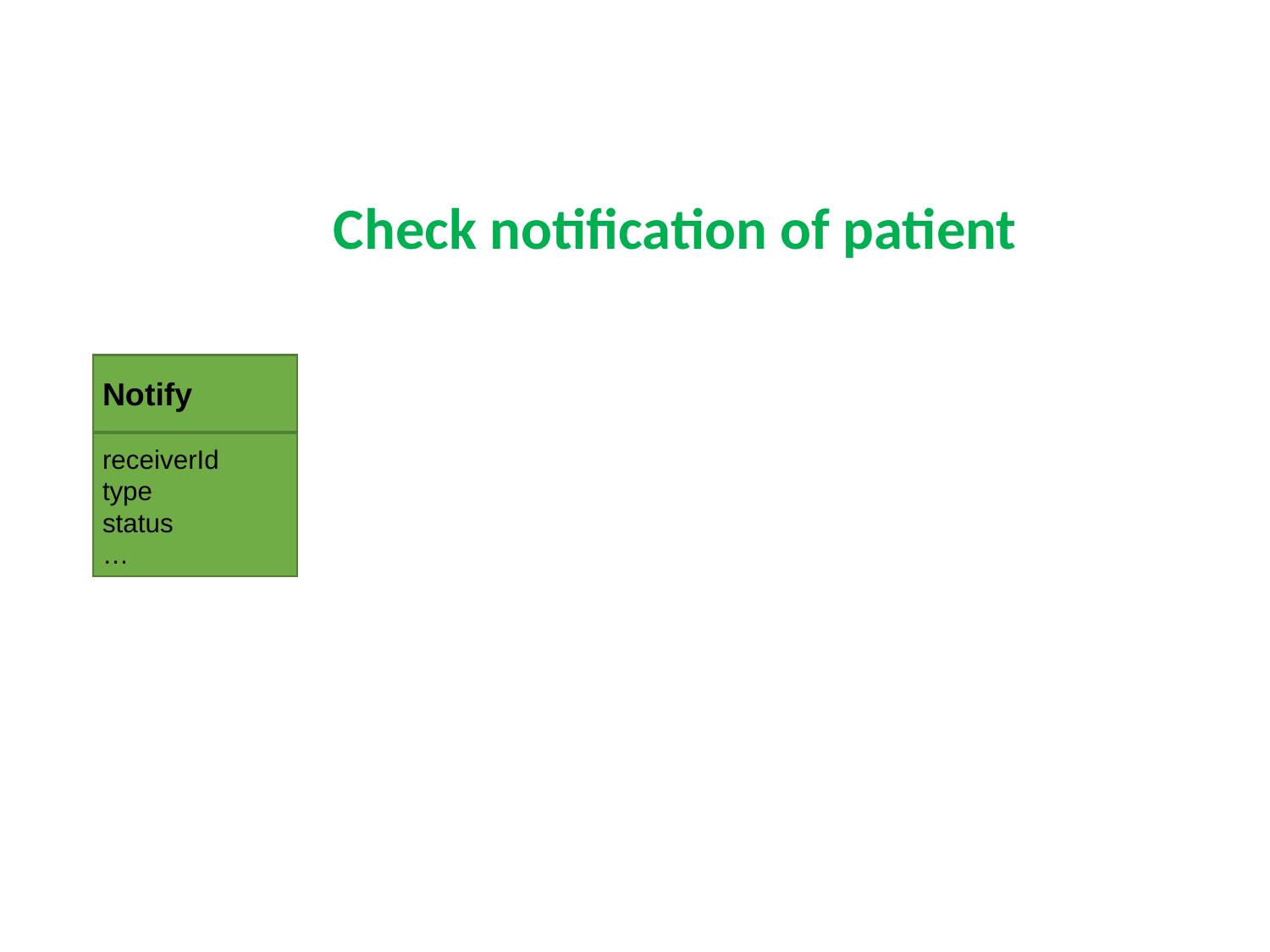

Check notification of patient
Notify
receiverId
type
status
…
17